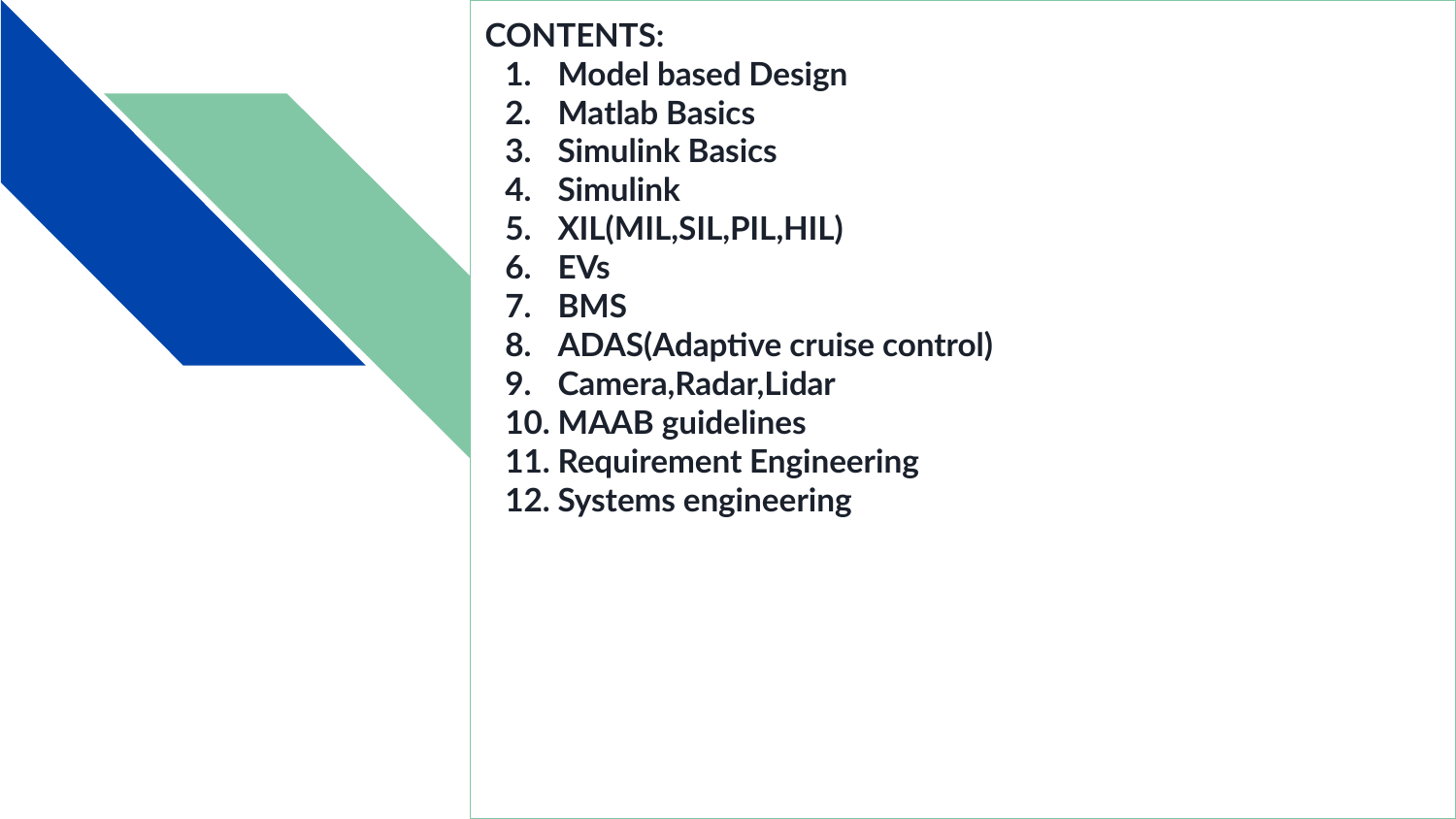

CONTENTS:
Model based Design
Matlab Basics
Simulink Basics
Simulink
XIL(MIL,SIL,PIL,HIL)
EVs
BMS
ADAS(Adaptive cruise control)
Camera,Radar,Lidar
MAAB guidelines
Requirement Engineering
Systems engineering